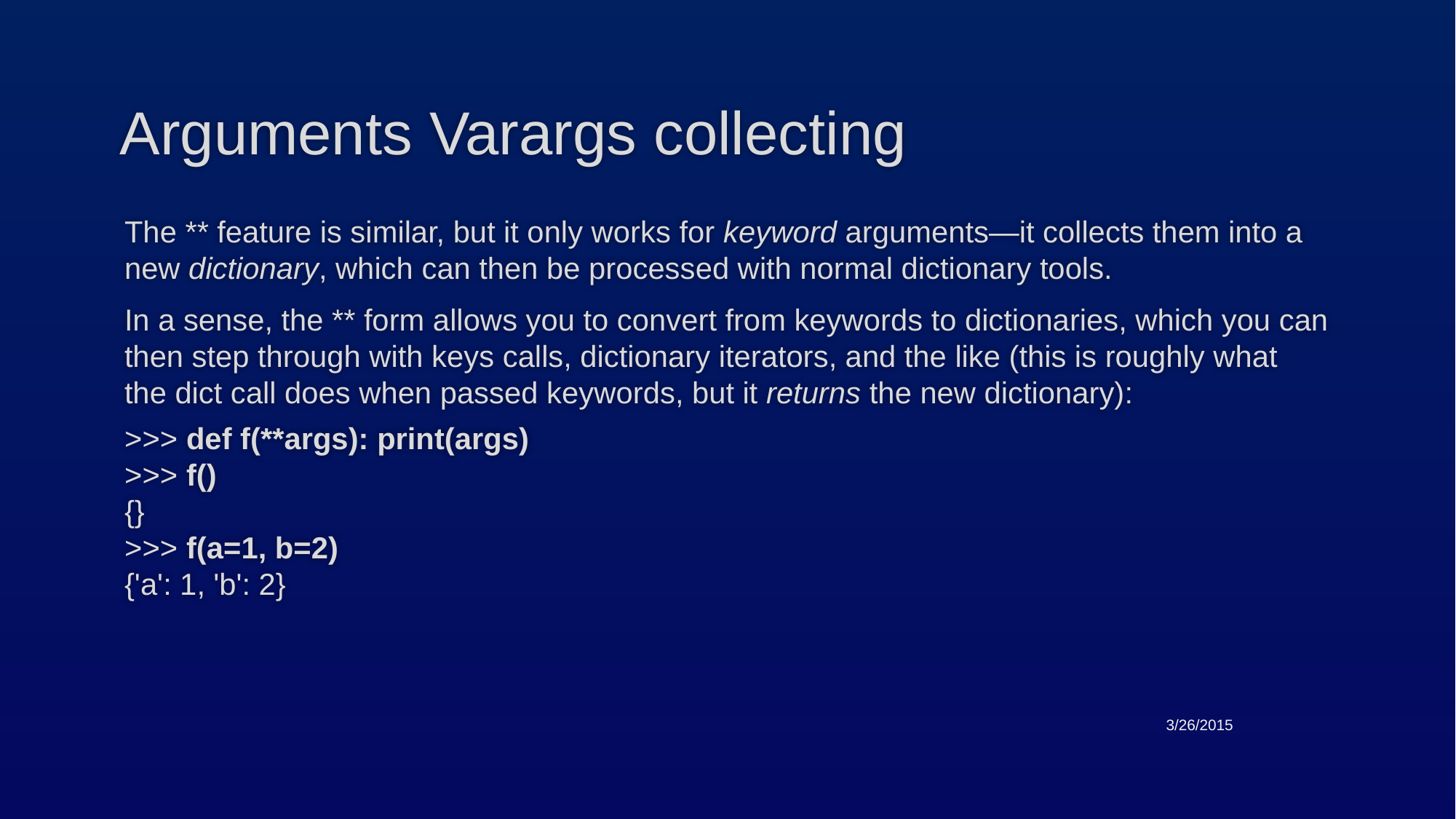

# Arguments Varargs collecting
The ** feature is similar, but it only works for keyword arguments—it collects them into a new dictionary, which can then be processed with normal dictionary tools.
In a sense, the ** form allows you to convert from keywords to dictionaries, which you can then step through with keys calls, dictionary iterators, and the like (this is roughly what the dict call does when passed keywords, but it returns the new dictionary):
>>> def f(**args): print(args)
>>> f()
{}
>>> f(a=1, b=2)
{'a': 1, 'b': 2}
3/26/2015